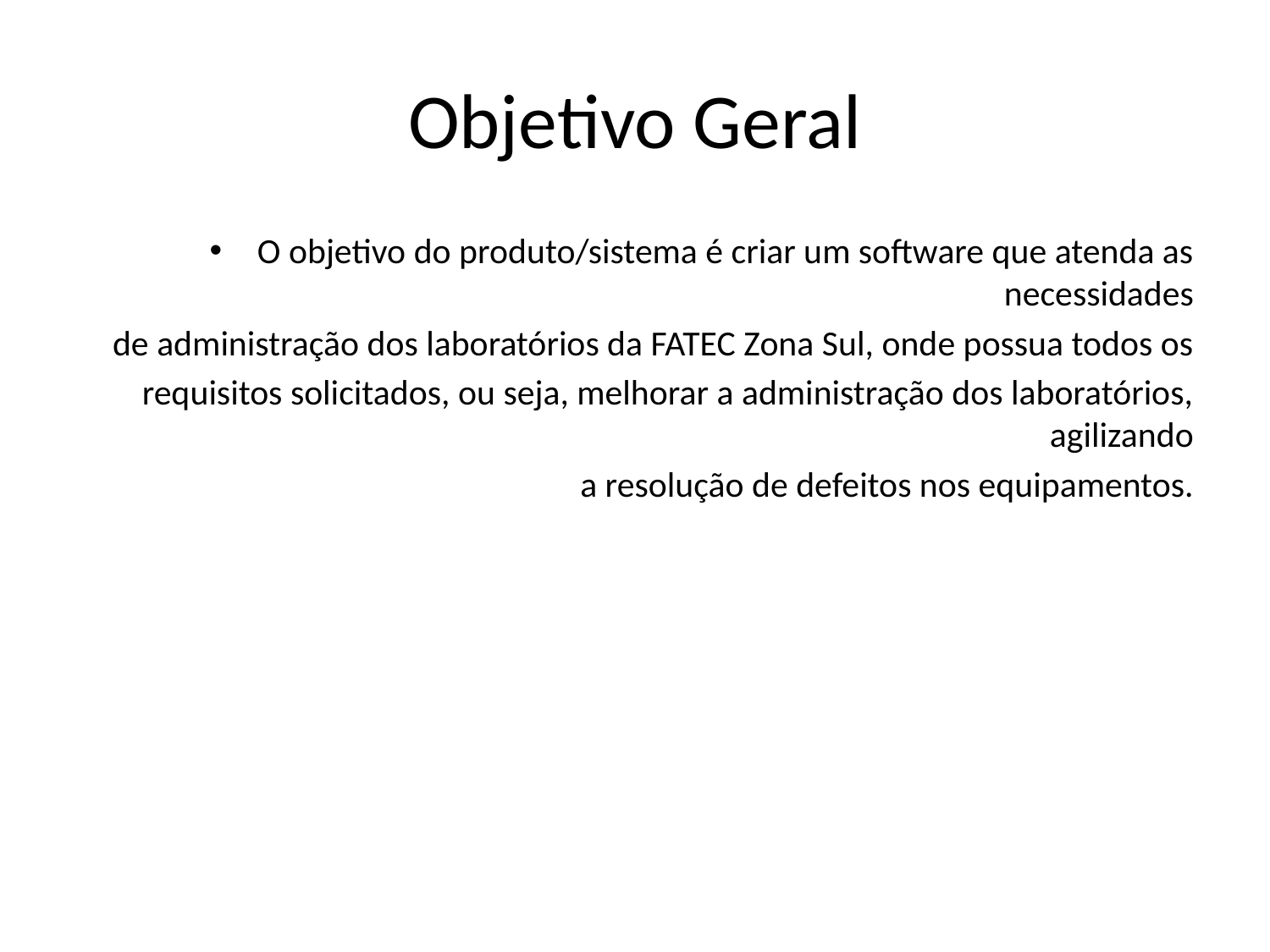

# Objetivo Geral
O objetivo do produto/sistema é criar um software que atenda as necessidades
de administração dos laboratórios da FATEC Zona Sul, onde possua todos os
requisitos solicitados, ou seja, melhorar a administração dos laboratórios, agilizando
a resolução de defeitos nos equipamentos.